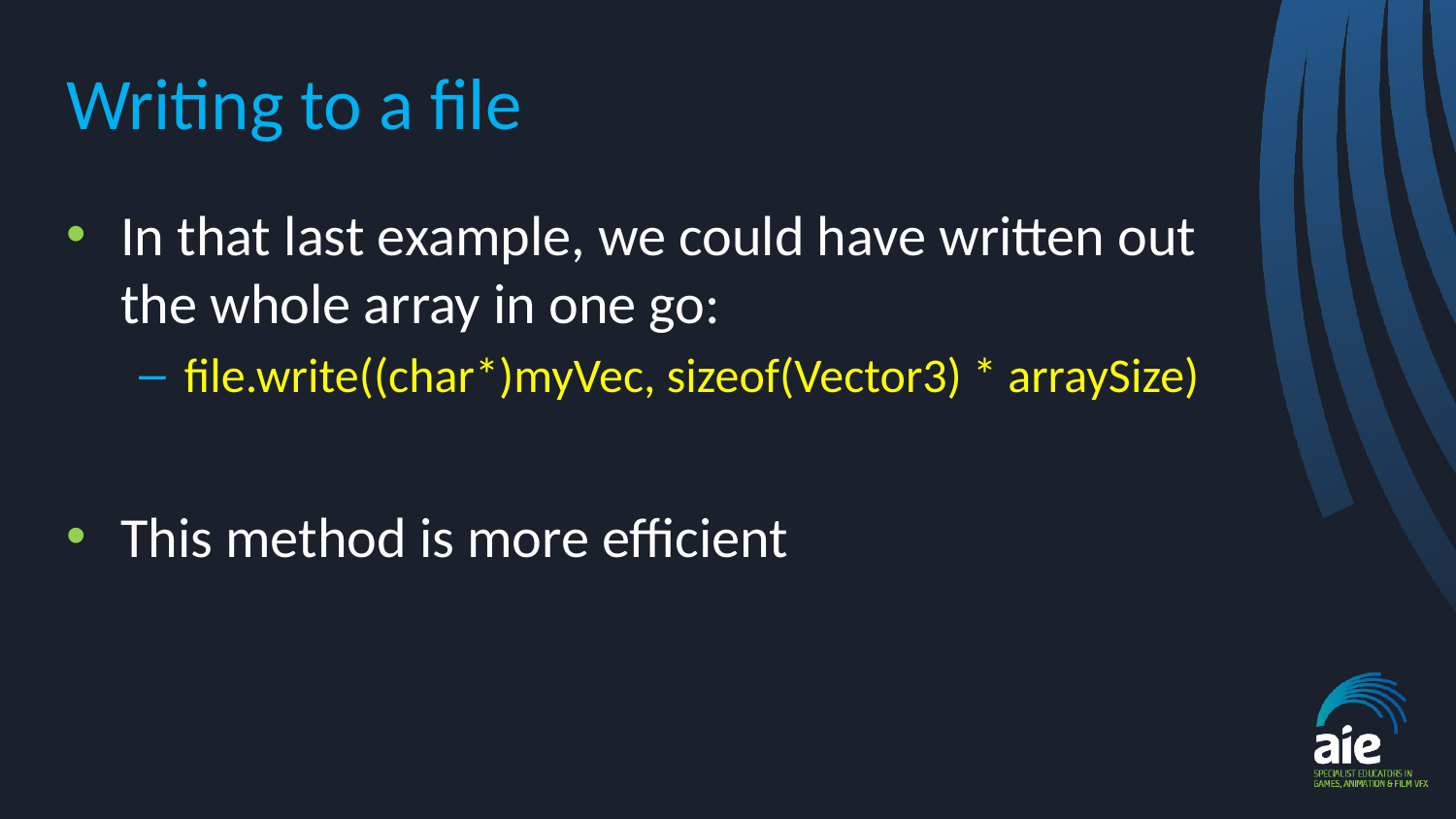

# Writing to a file
In that last example, we could have written out the whole array in one go:
file.write((char*)myVec, sizeof(Vector3) * arraySize)

This method is more efficient